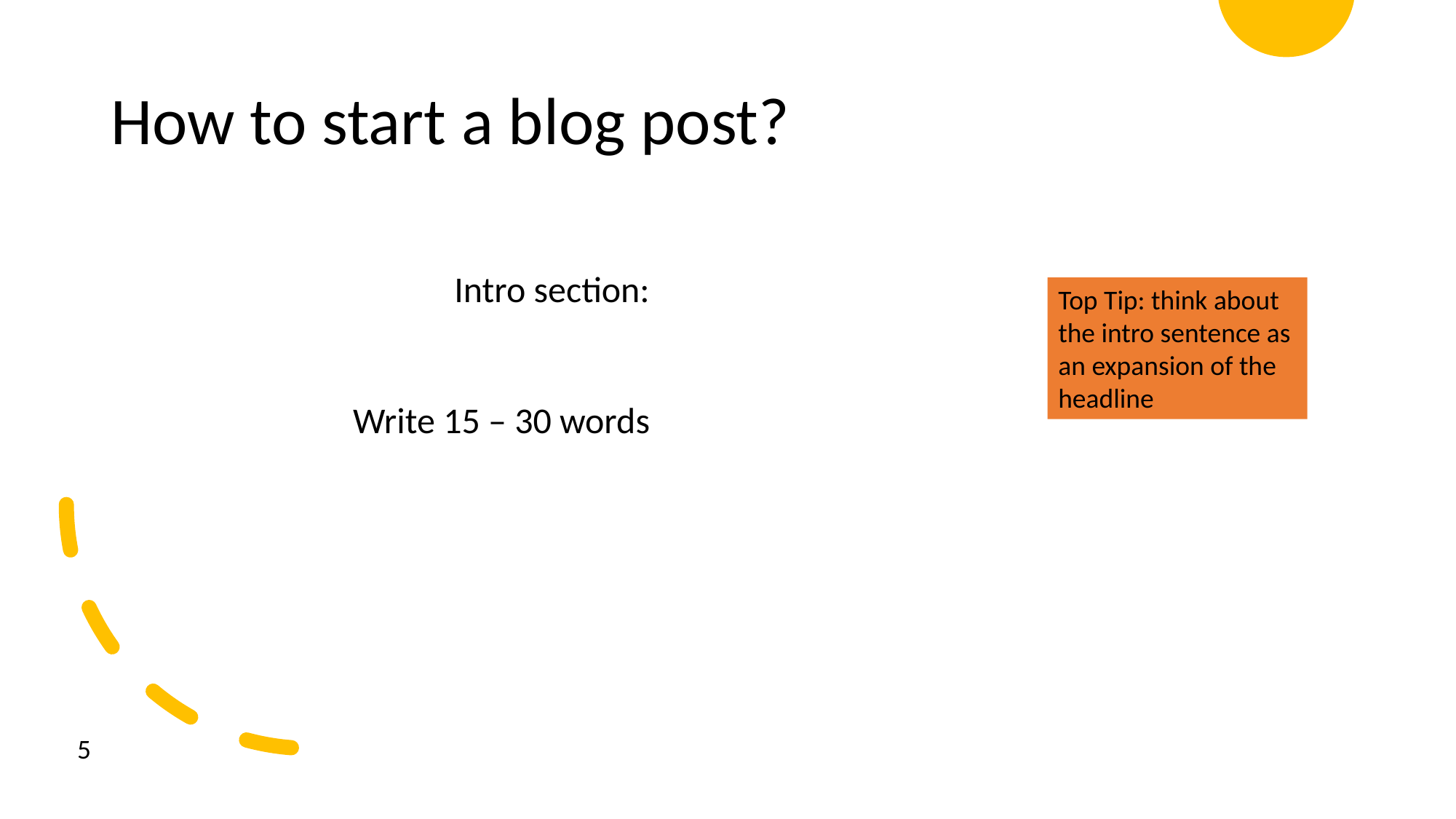

# How to start a blog post?
Intro section:

Write 15 – 30 words

Top Tip: think about  the intro sentence as an expansion of the headline
5